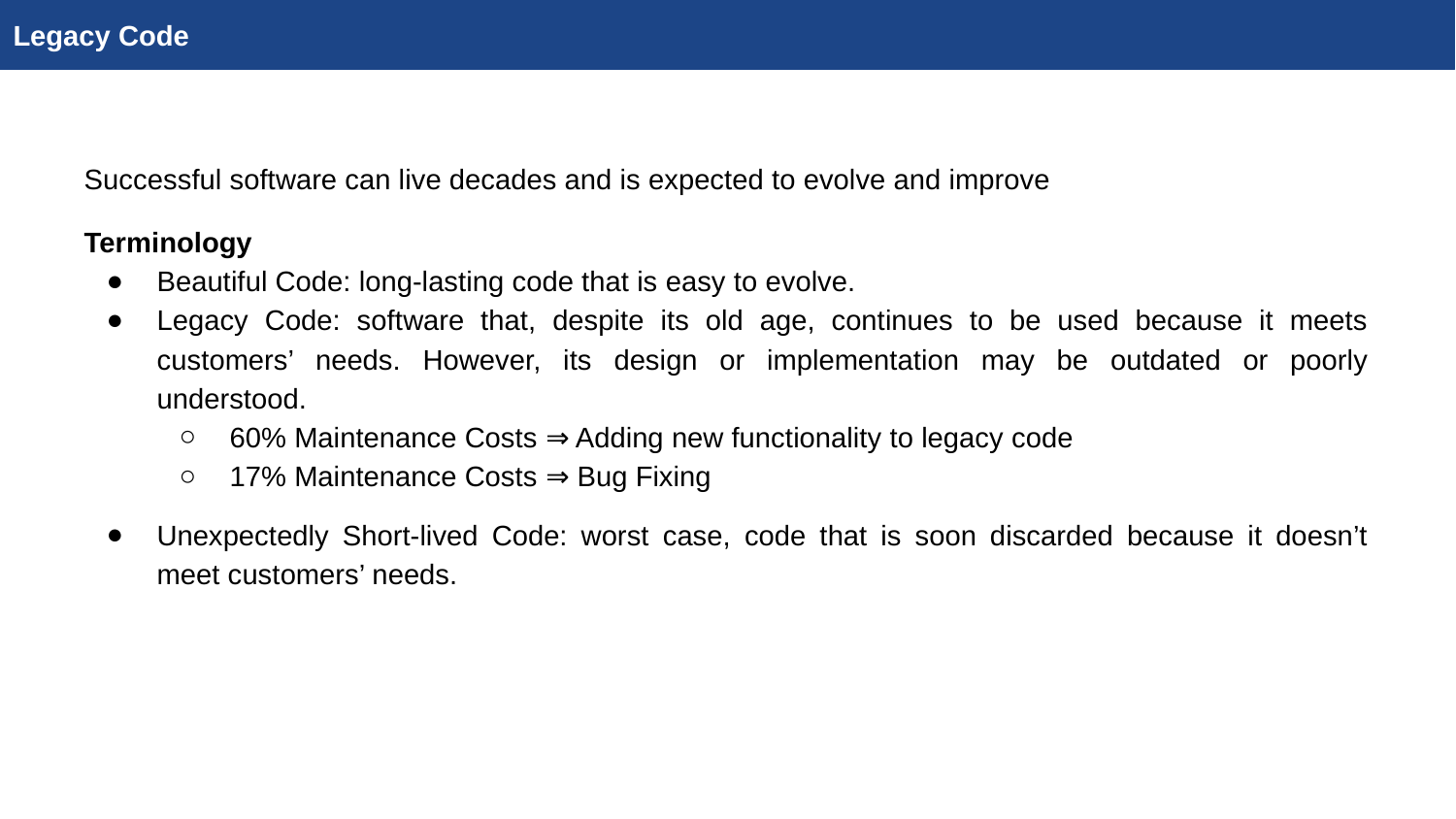

Legacy Code
Successful software can live decades and is expected to evolve and improve
Terminology
Beautiful Code: long-lasting code that is easy to evolve.
Legacy Code: software that, despite its old age, continues to be used because it meets customers’ needs. However, its design or implementation may be outdated or poorly understood.
60% Maintenance Costs ⇒ Adding new functionality to legacy code
17% Maintenance Costs ⇒ Bug Fixing
Unexpectedly Short-lived Code: worst case, code that is soon discarded because it doesn’t meet customers’ needs.